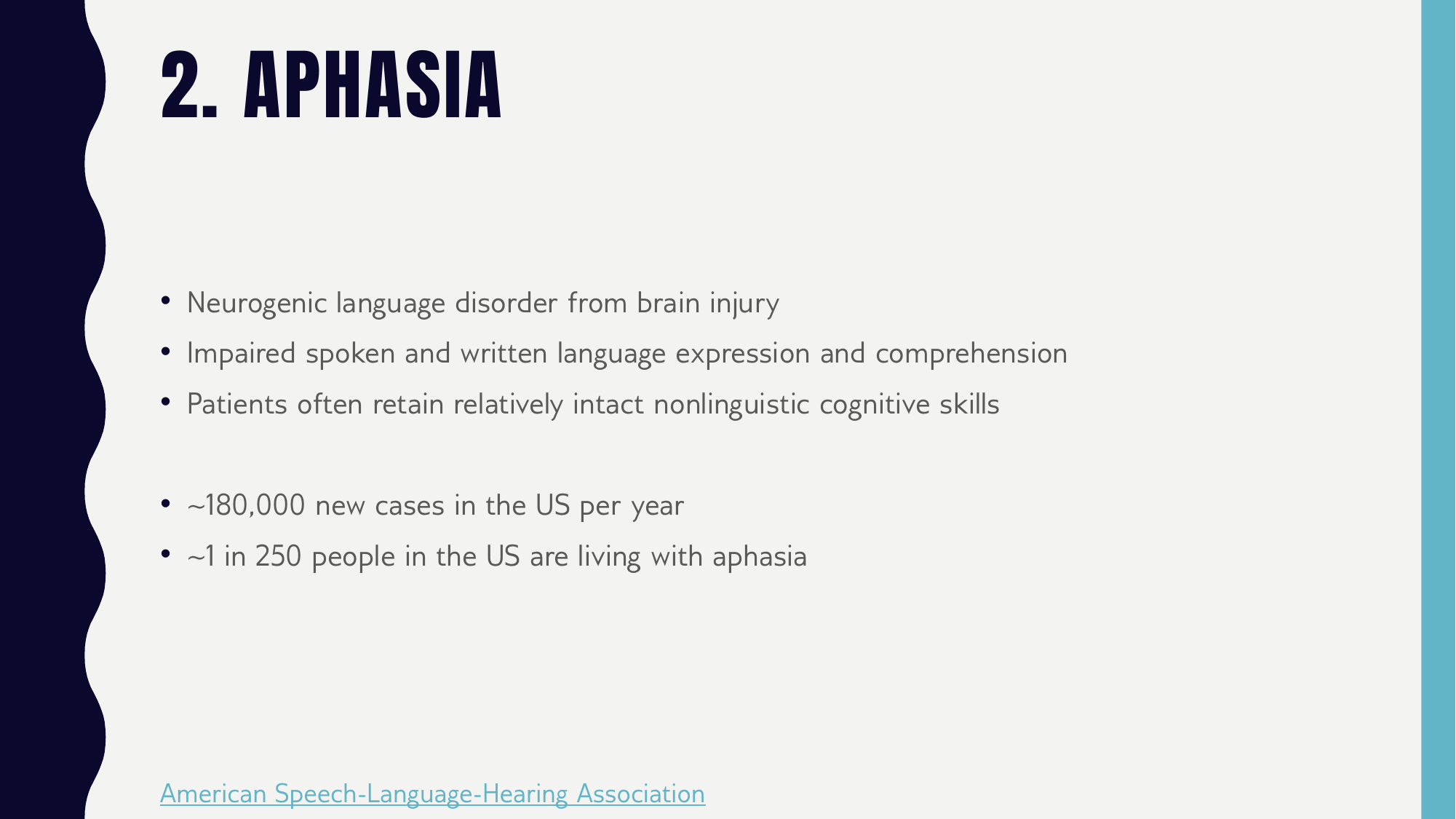

# 2. Aphasia
Neurogenic language disorder from brain injury
Impaired spoken and written language expression and comprehension
Patients often retain relatively intact nonlinguistic cognitive skills

~180,000 new cases in the US per year
~1 in 250 people in the US are living with aphasia
American Speech-Language-Hearing Association